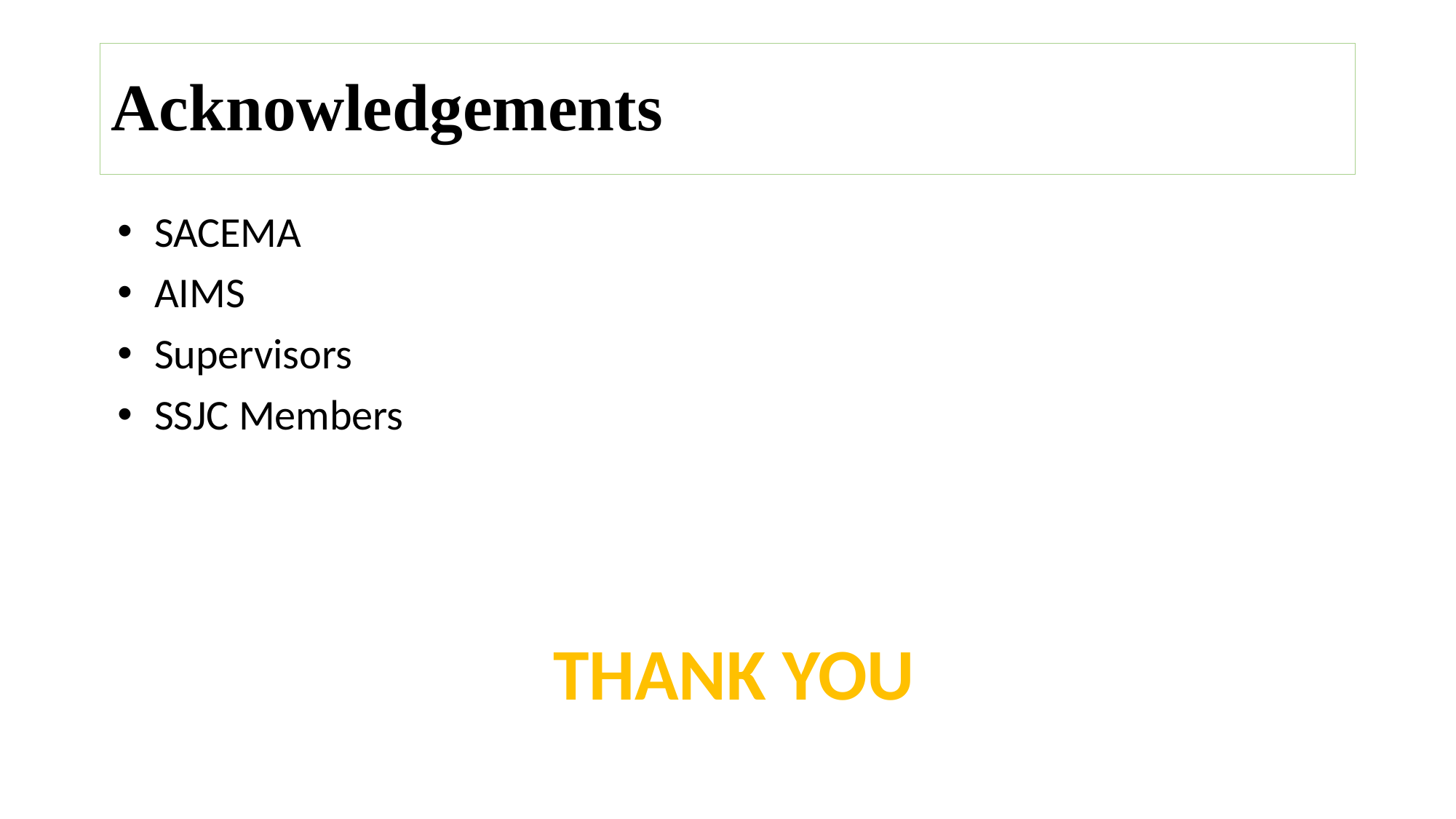

# Acknowledgements
 SACEMA
 AIMS
 Supervisors
 SSJC Members

THANK YOU

12